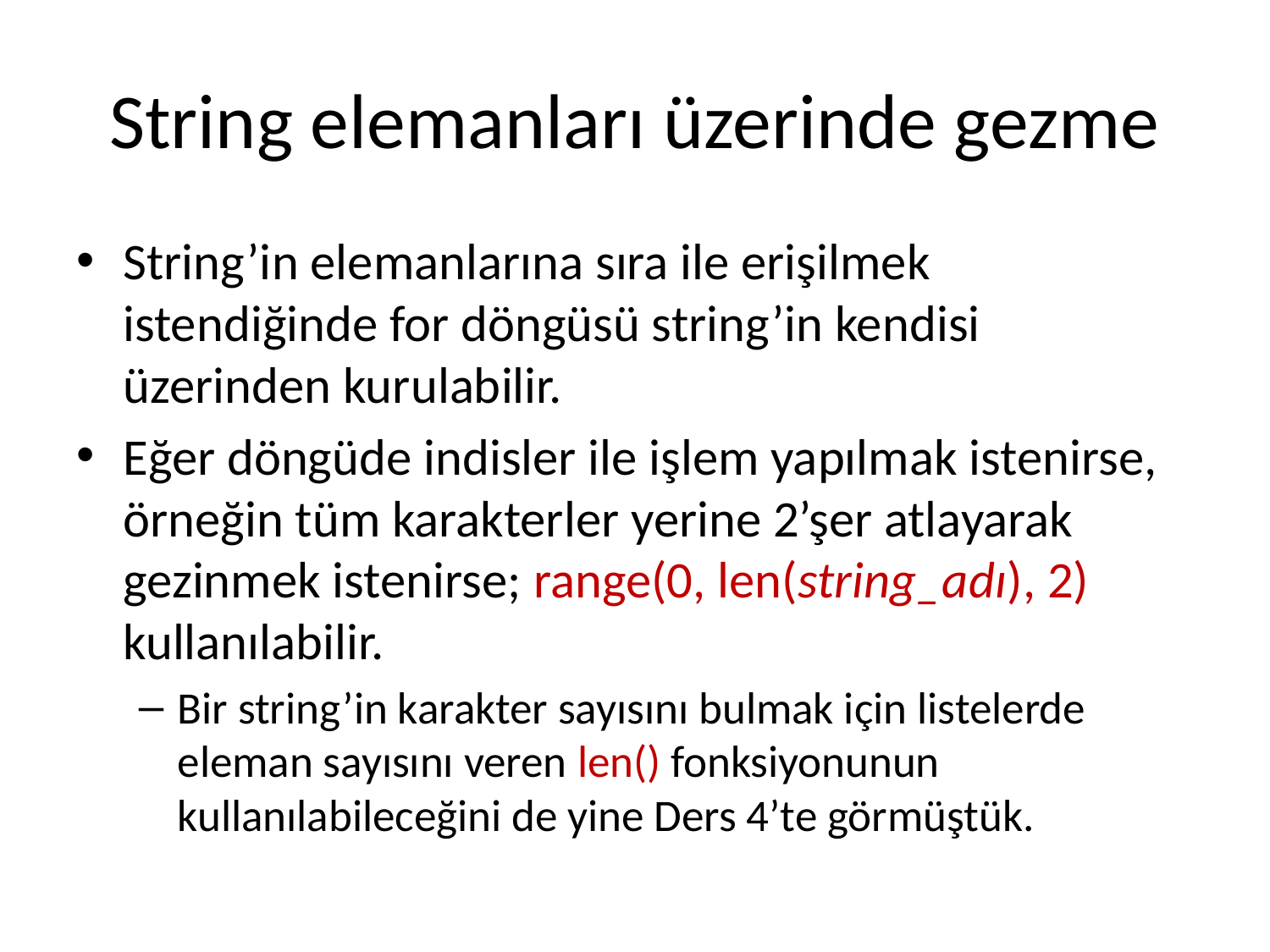

# String elemanları üzerinde gezme
String’in elemanlarına sıra ile erişilmek istendiğinde for döngüsü string’in kendisi üzerinden kurulabilir.
Eğer döngüde indisler ile işlem yapılmak istenirse, örneğin tüm karakterler yerine 2’şer atlayarak gezinmek istenirse; range(0, len(string_adı), 2) kullanılabilir.
Bir string’in karakter sayısını bulmak için listelerde eleman sayısını veren len() fonksiyonunun kullanılabileceğini de yine Ders 4’te görmüştük.